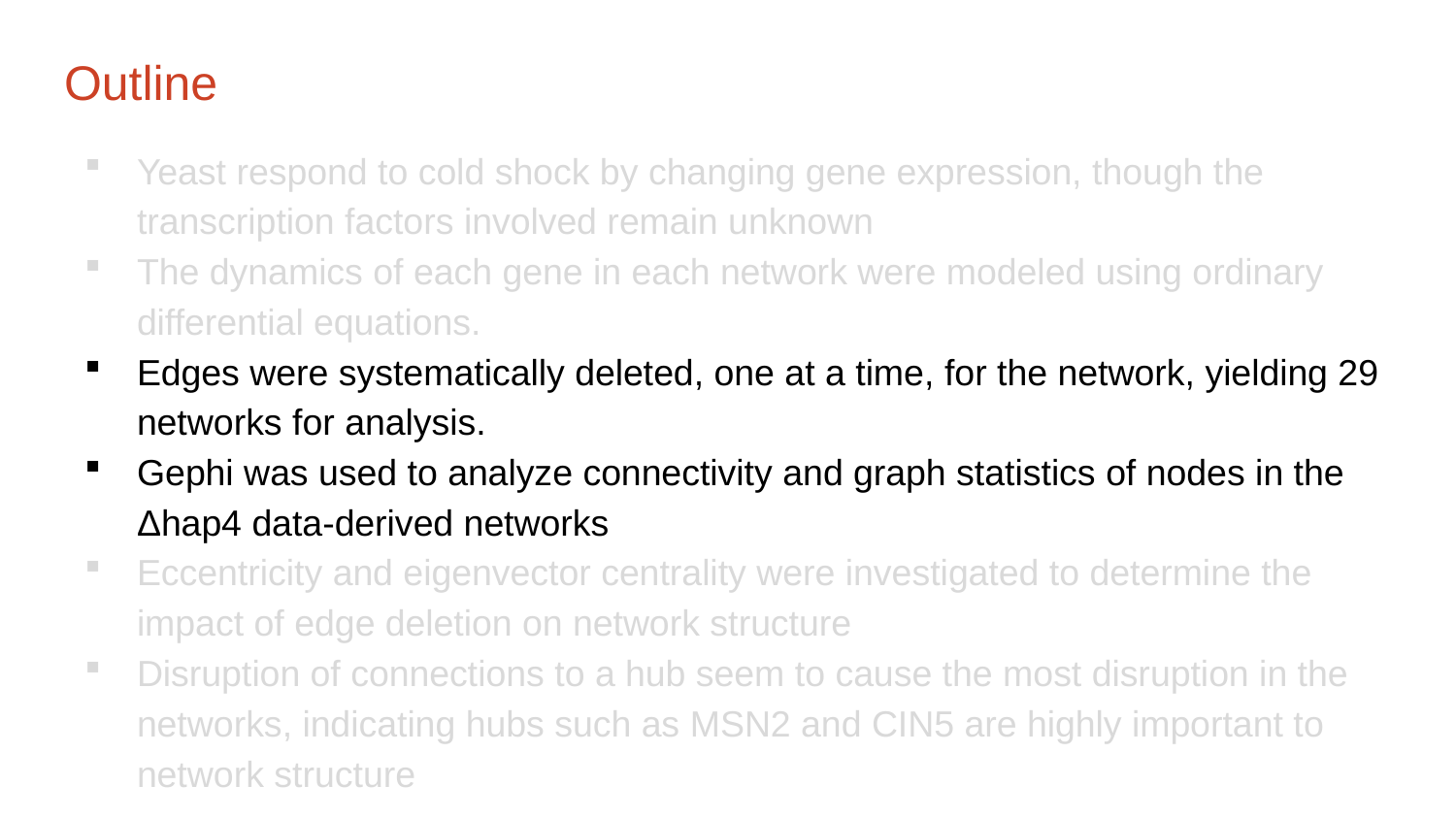

# Outline
Yeast respond to cold shock by changing gene expression, though the transcription factors involved remain unknown
The dynamics of each gene in each network were modeled using ordinary differential equations.
Edges were systematically deleted, one at a time, for the network, yielding 29 networks for analysis.
Gephi was used to analyze connectivity and graph statistics of nodes in the Δhap4 data-derived networks
Eccentricity and eigenvector centrality were investigated to determine the impact of edge deletion on network structure
Disruption of connections to a hub seem to cause the most disruption in the networks, indicating hubs such as MSN2 and CIN5 are highly important to network structure